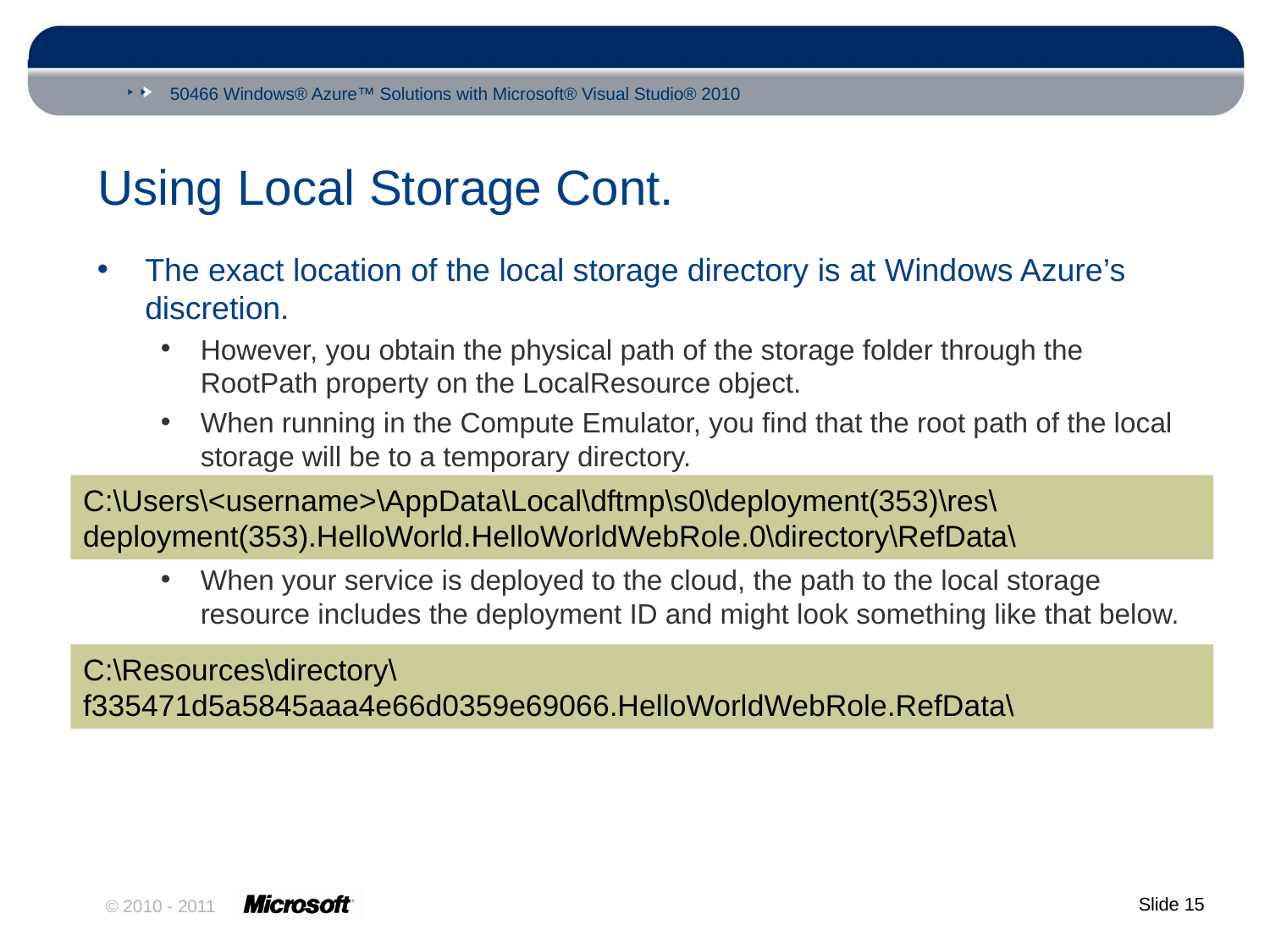

# Using Local Storage Cont.
The exact location of the local storage directory is at Windows Azure’s discretion.
However, you obtain the physical path of the storage folder through the RootPath property on the LocalResource object.
When running in the Compute Emulator, you find that the root path of the local storage will be to a temporary directory.

When your service is deployed to the cloud, the path to the local storage resource includes the deployment ID and might look something like that below.

C:\Users\<username>\AppData\Local\dftmp\s0\deployment(353)\res\deployment(353).HelloWorld.HelloWorldWebRole.0\directory\RefData\
C:\Resources\directory\f335471d5a5845aaa4e66d0359e69066.HelloWorldWebRole.RefData\